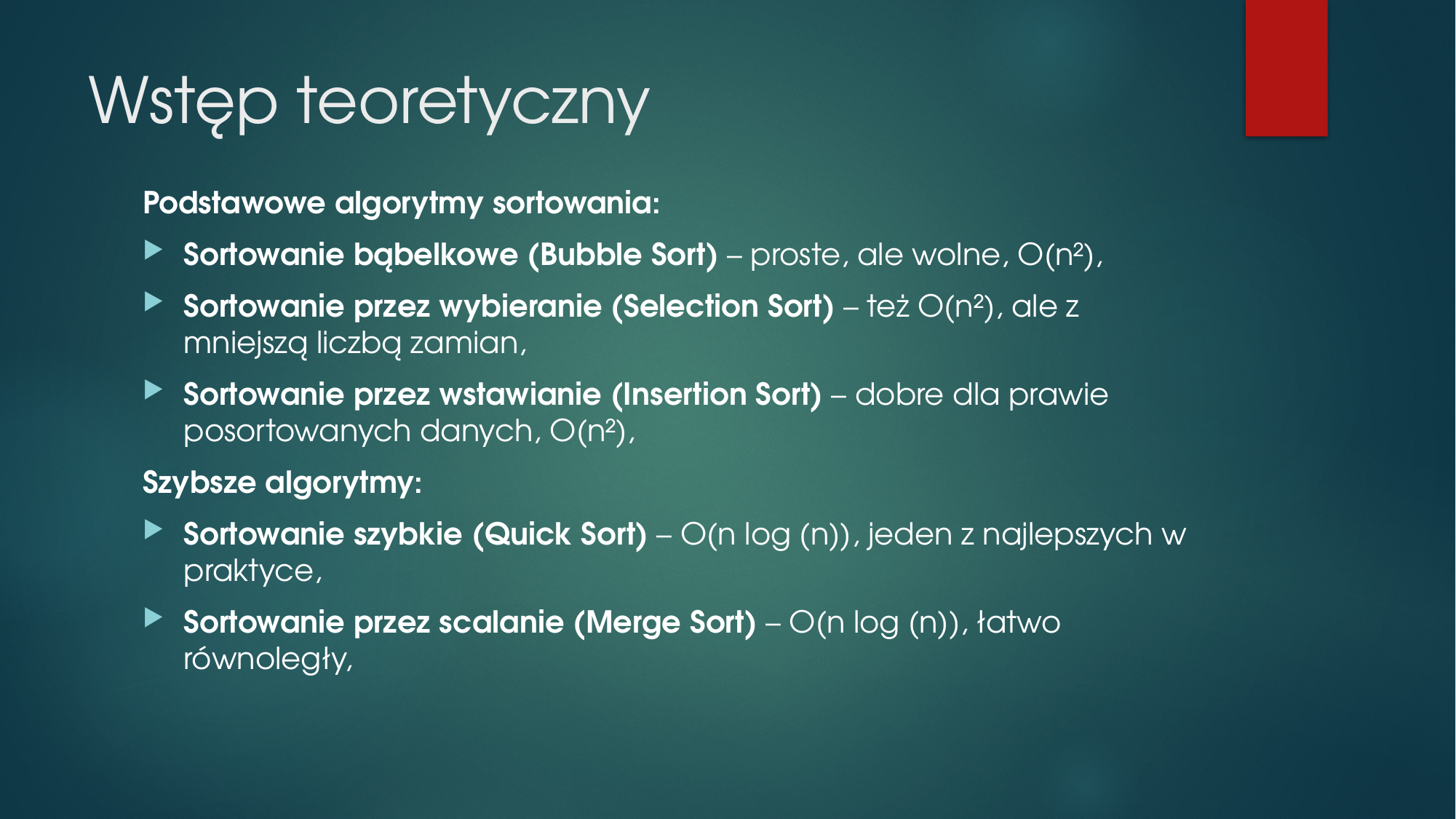

# Wstęp teoretyczny
Podstawowe algorytmy sortowania:
Sortowanie bąbelkowe (Bubble Sort) – proste, ale wolne, O(n²),
Sortowanie przez wybieranie (Selection Sort) – też O(n²), ale z mniejszą liczbą zamian,
Sortowanie przez wstawianie (Insertion Sort) – dobre dla prawie posortowanych danych, O(n²),
Szybsze algorytmy:
Sortowanie szybkie (Quick Sort) – O(n log (n)), jeden z najlepszych w praktyce,
Sortowanie przez scalanie (Merge Sort) – O(n log (n)), łatwo równoległy,